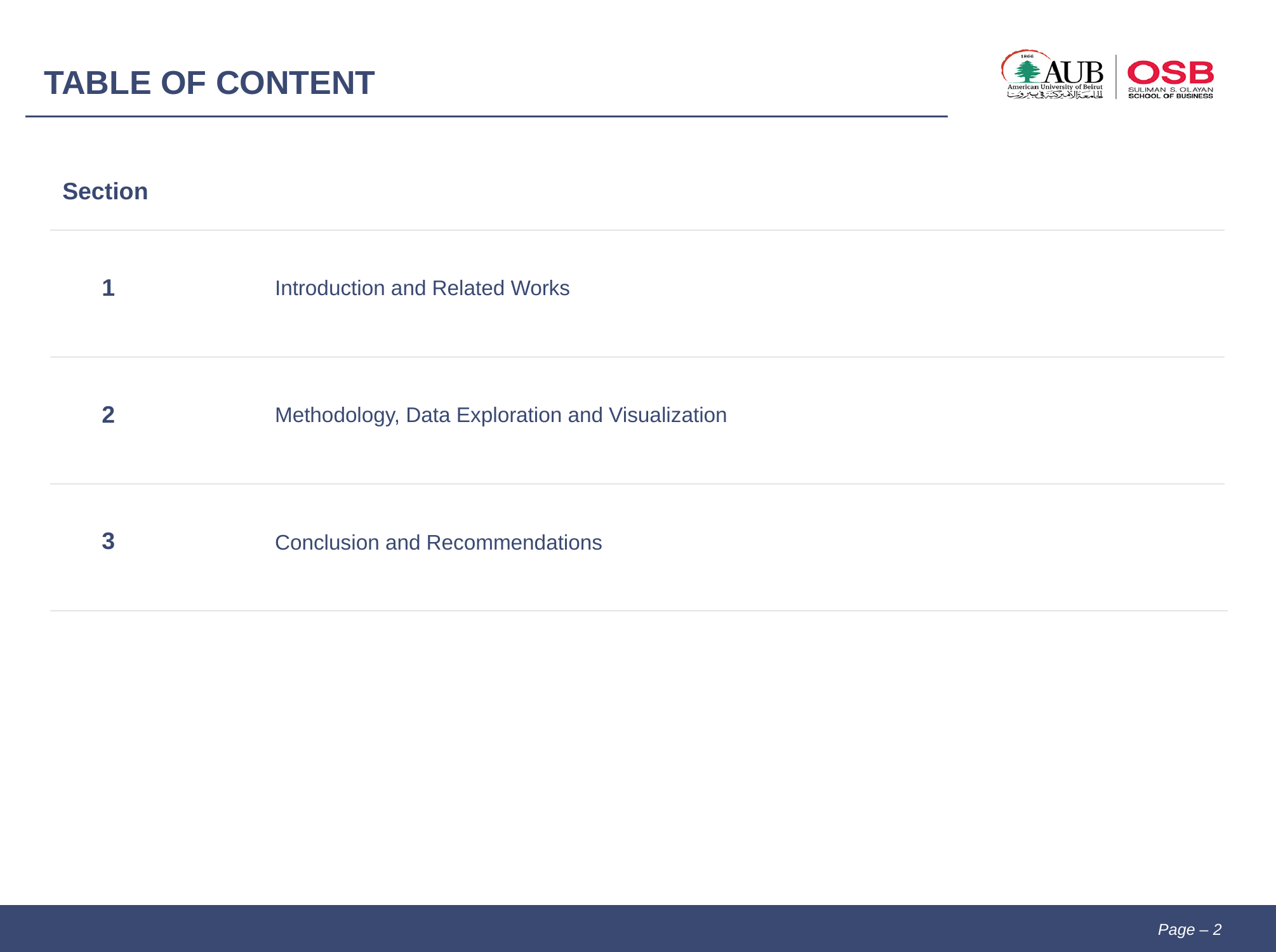

TABLE OF CONTENT
Section
1
Introduction and Related Works
2
Methodology, Data Exploration and Visualization
3
Conclusion and Recommendations